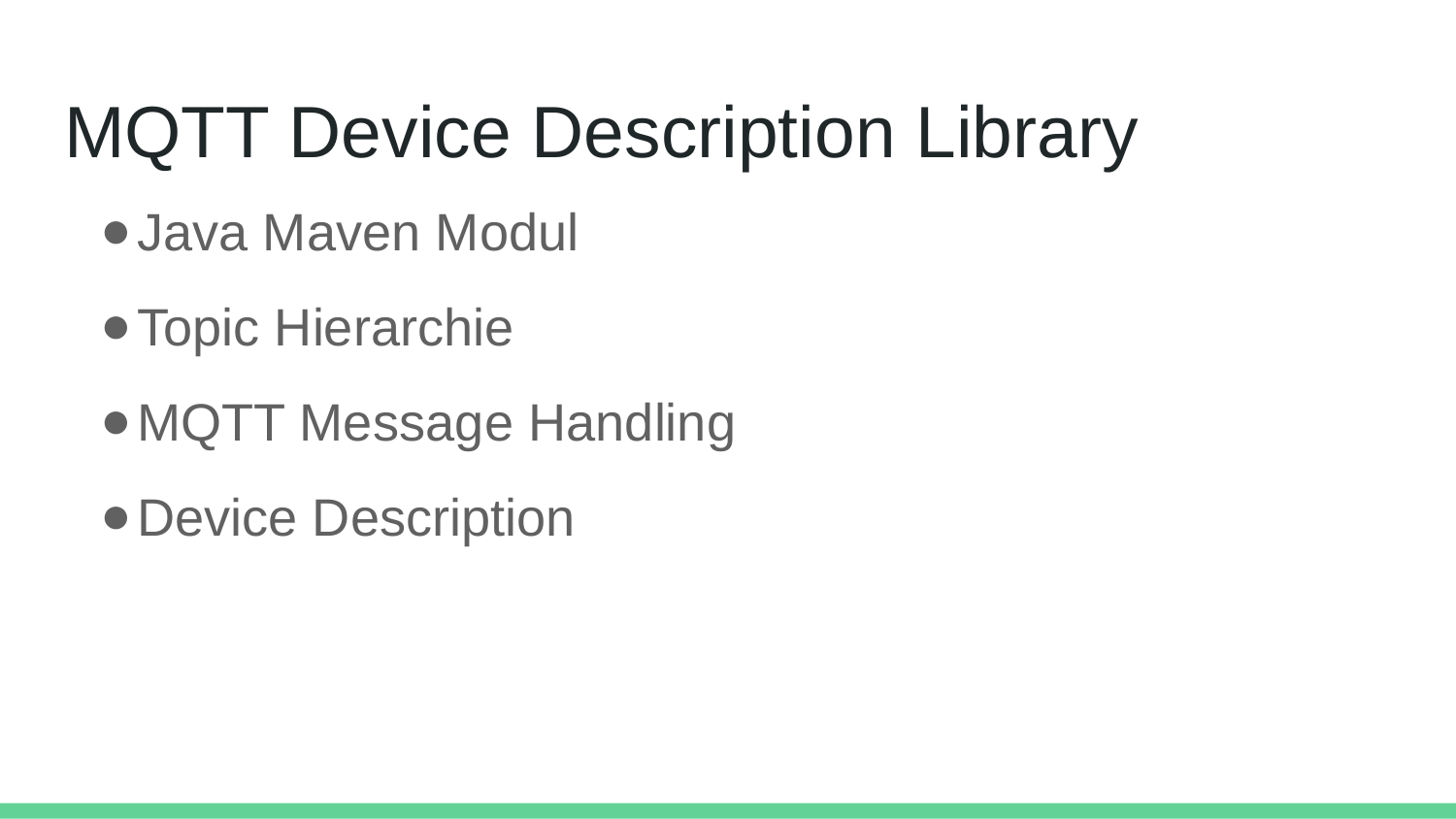

# MQTT Device Description Library
Java Maven Modul
Topic Hierarchie
MQTT Message Handling
Device Description